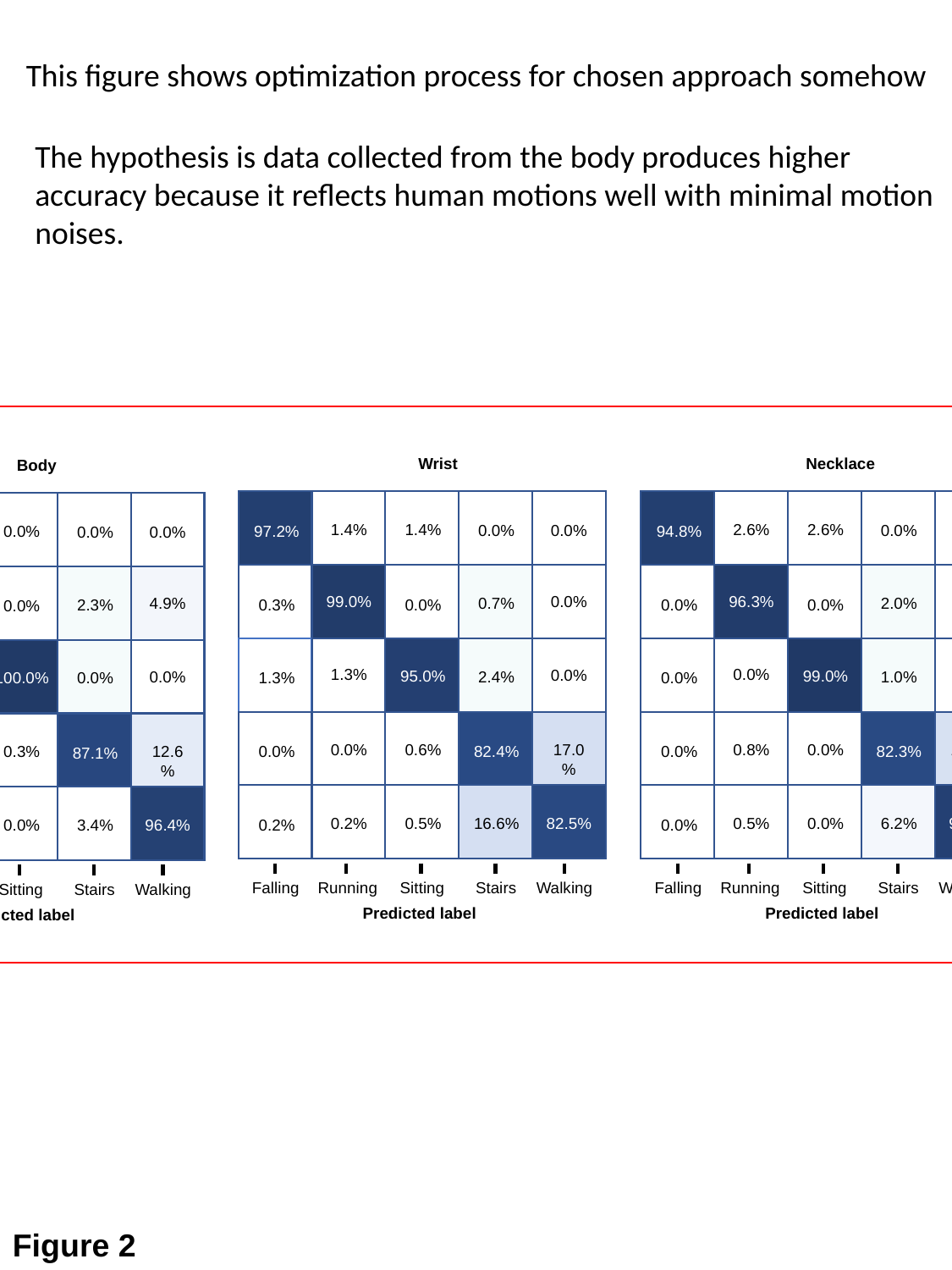

This figure shows optimization process for chosen approach somehow
The hypothesis is data collected from the body produces higher accuracy because it reflects human motions well with minimal motion noises.

Wrist

1.4%
1.4%
0.0%
0.0%
97.2%

99.0%
0.0%
0.7%
0.0%
0.3%

1.3%
0.0%
95.0%
2.4%
1.3%

0.0%
0.6%
17.0%
0.0%
82.4%

0.2%
0.5%
16.6%
82.5%
0.2%
Falling
Running
Sitting
Stairs
Walking
Predicted label
Necklace
1.0

2.6%
2.6%
0.0%
0.0%
94.8%
0.8

96.3%
1.7%
2.0%
0.0%
0.0%
0.6

0.0%
0.0%
99.0%
1.0%
0.0%
0.4

0.8%
0.0%
16.9%
0.0%
82.3%
0.2

0.5%
0.0%
6.2%
93.3%
0.0%
0.0
Falling
Running
Sitting
Stairs
Walking
Predicted label
Body

1.8%
0.0%
0.0%
0.0%
98.2%
Falling

92.8%
4.9%
2.3%
0.0%
0.0%
Running

0.0%
0.0%
100.0%
0.0%
0.0%
True Label
Sitting

0.0%
0.3%
12.6%
0.0%
87.1%
Stairs

0.0%
0.0%
3.4%
96.4%
0.2%
Walking
Falling
Running
Sitting
Stairs
Walking
Predicted label
Figure 2